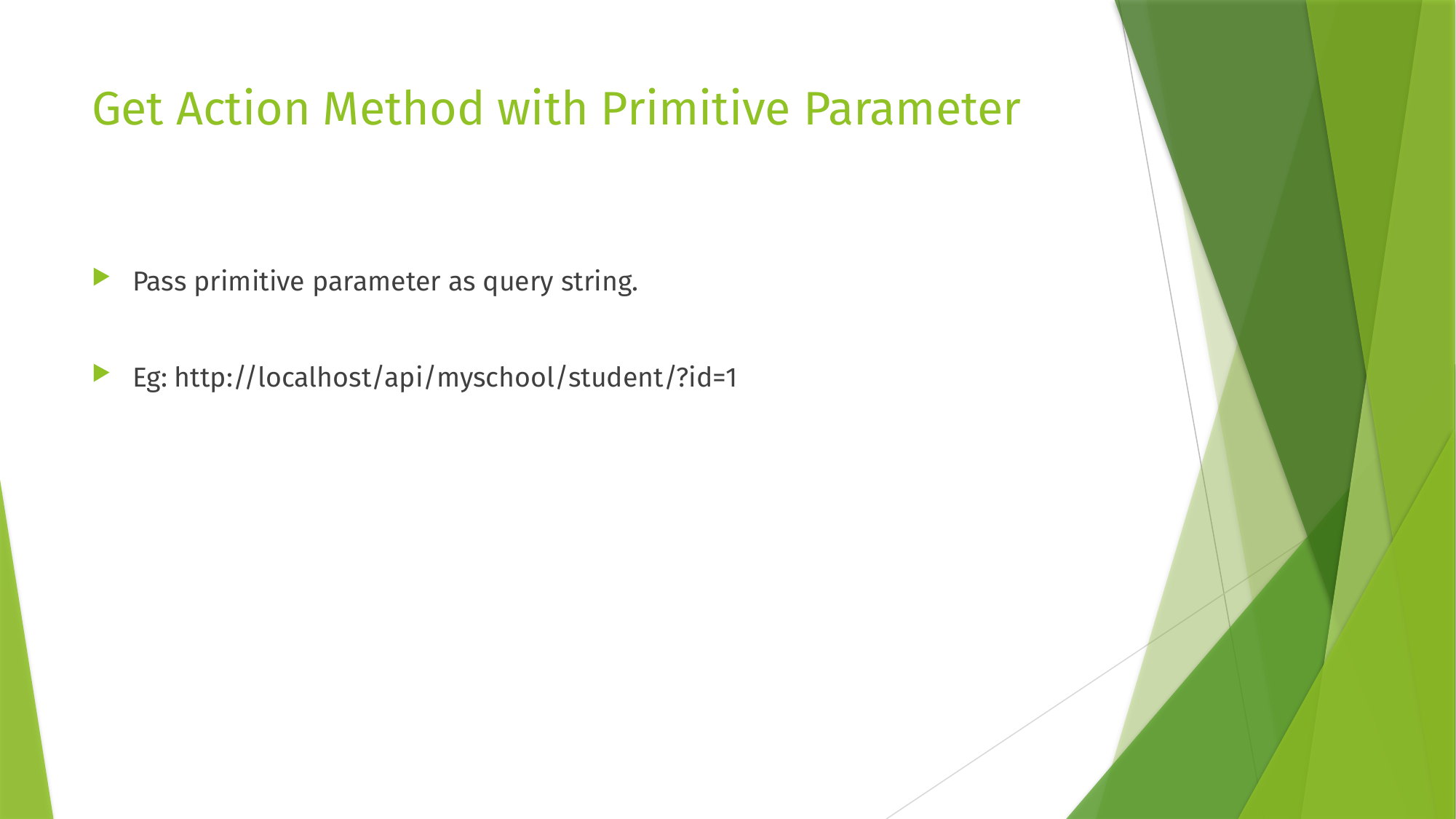

# Get Action Method with Primitive Parameter
Pass primitive parameter as query string.

Eg: http://localhost/api/myschool/student/?id=1